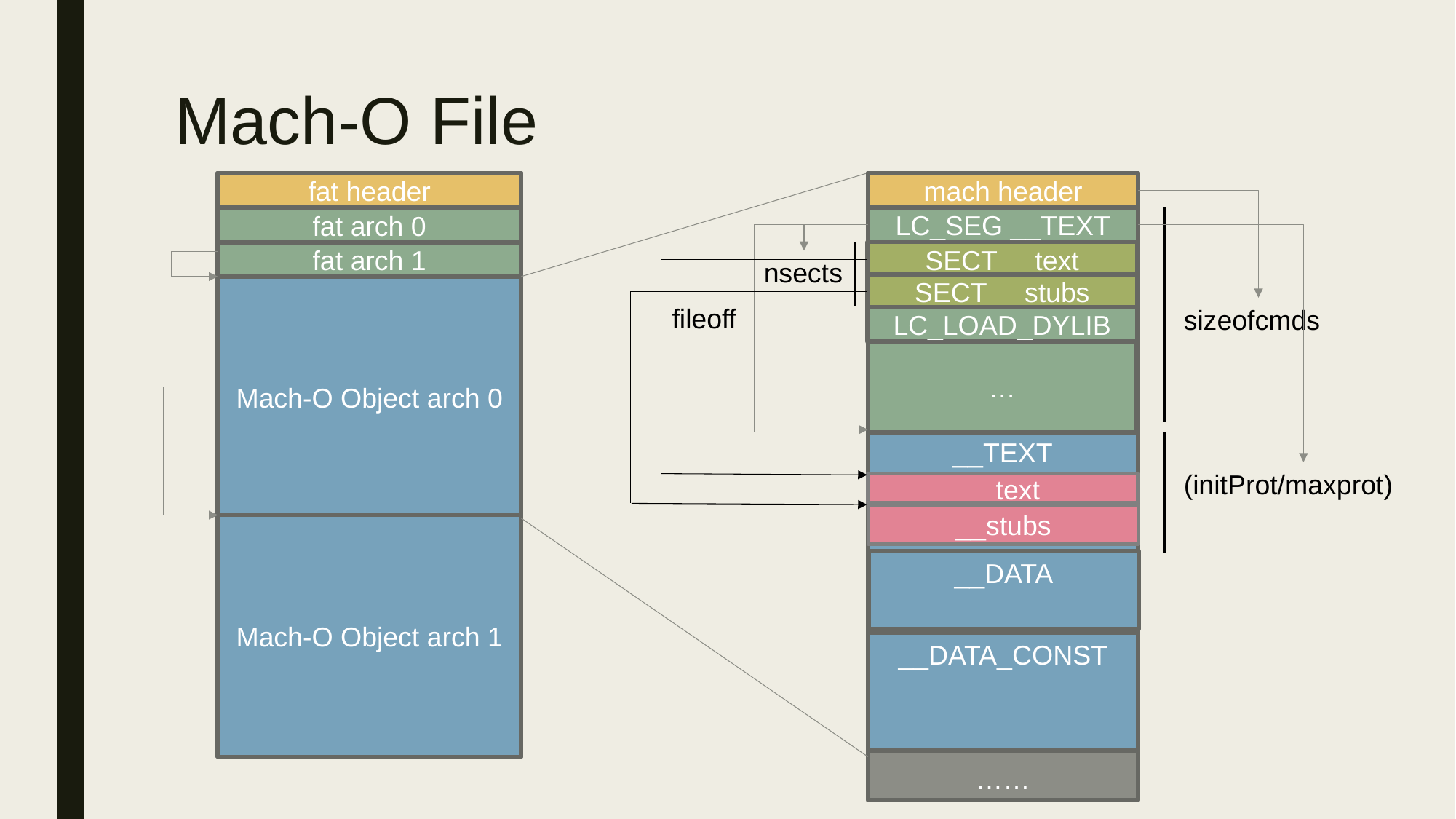

# Mach-O File
mach header
fat header
……

LC_SEG __TEXT
fat arch 0
SECT __text
fat arch 1
nsects
SECT __stubs
Mach-O Object arch 0
fileoff
sizeofcmds
LC_LOAD_DYLIB
…
__TEXT
(initProt/maxprot)
__text
__stubs
Mach-O Object arch 1
__DATA
__DATA_CONST